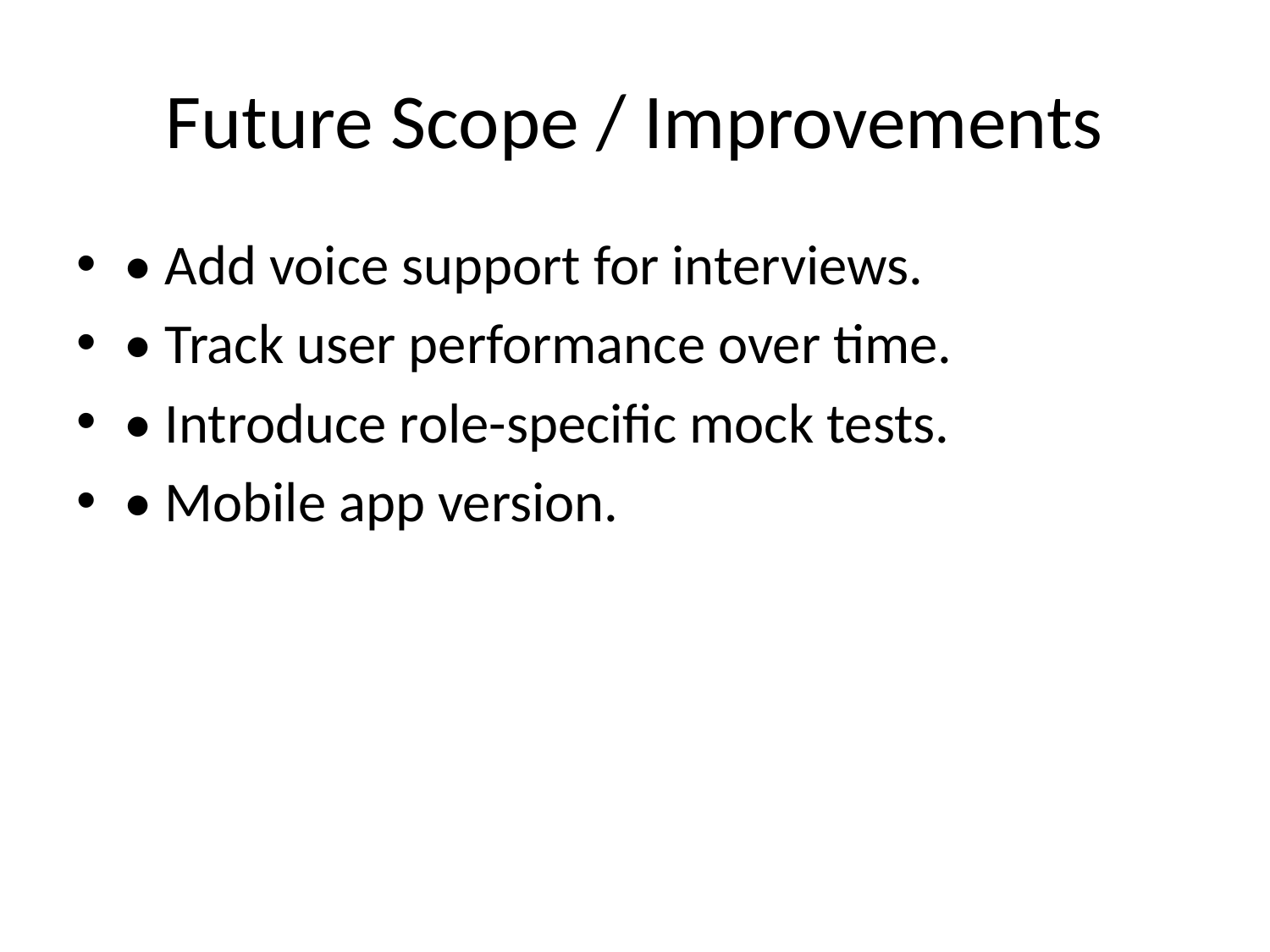

# Future Scope / Improvements
• Add voice support for interviews.
• Track user performance over time.
• Introduce role-specific mock tests.
• Mobile app version.